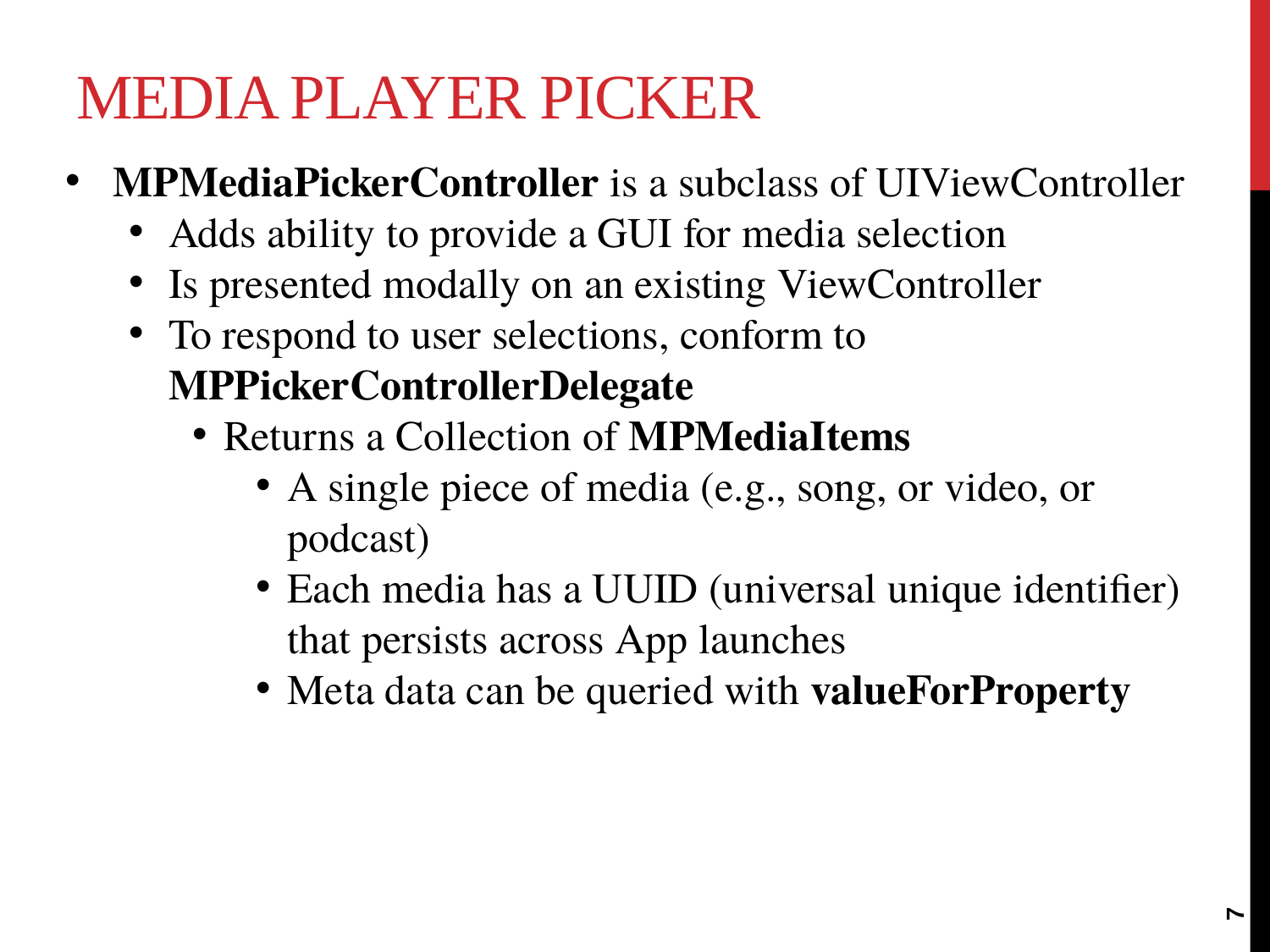

# Media Player Picker
MPMediaPickerController is a subclass of UIViewController
Adds ability to provide a GUI for media selection
Is presented modally on an existing ViewController
To respond to user selections, conform to MPPickerControllerDelegate
Returns a Collection of MPMediaItems
A single piece of media (e.g., song, or video, or podcast)
Each media has a UUID (universal unique identifier) that persists across App launches
Meta data can be queried with valueForProperty

7